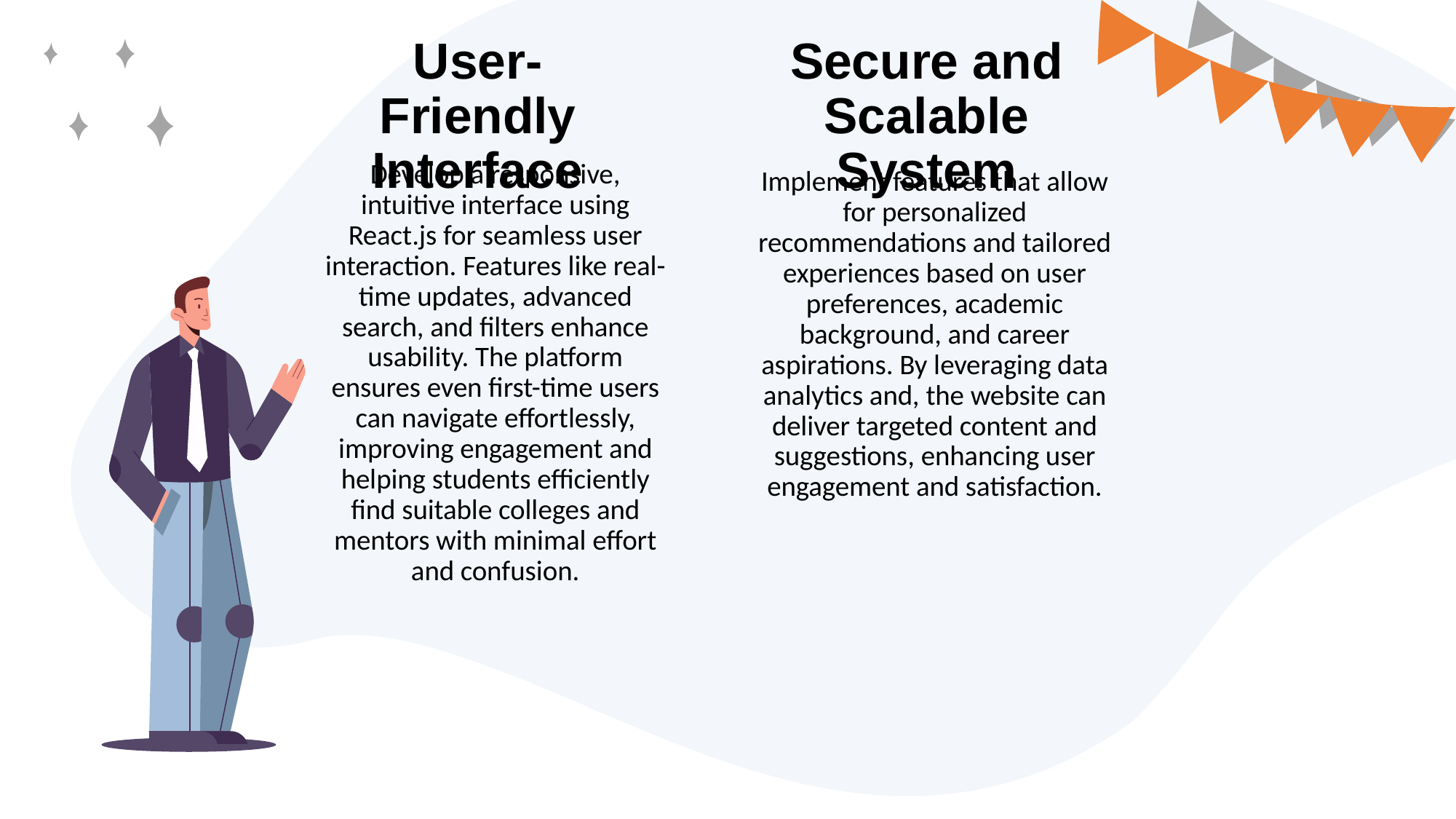

User-Friendly Interface
Secure and Scalable System
Develop a responsive, intuitive interface using React.js for seamless user interaction. Features like real-time updates, advanced search, and filters enhance usability. The platform ensures even first-time users can navigate effortlessly, improving engagement and helping students efficiently find suitable colleges and mentors with minimal effort and confusion.
Implement features that allow for personalized recommendations and tailored experiences based on user preferences, academic background, and career aspirations. By leveraging data analytics and, the website can deliver targeted content and suggestions, enhancing user engagement and satisfaction.